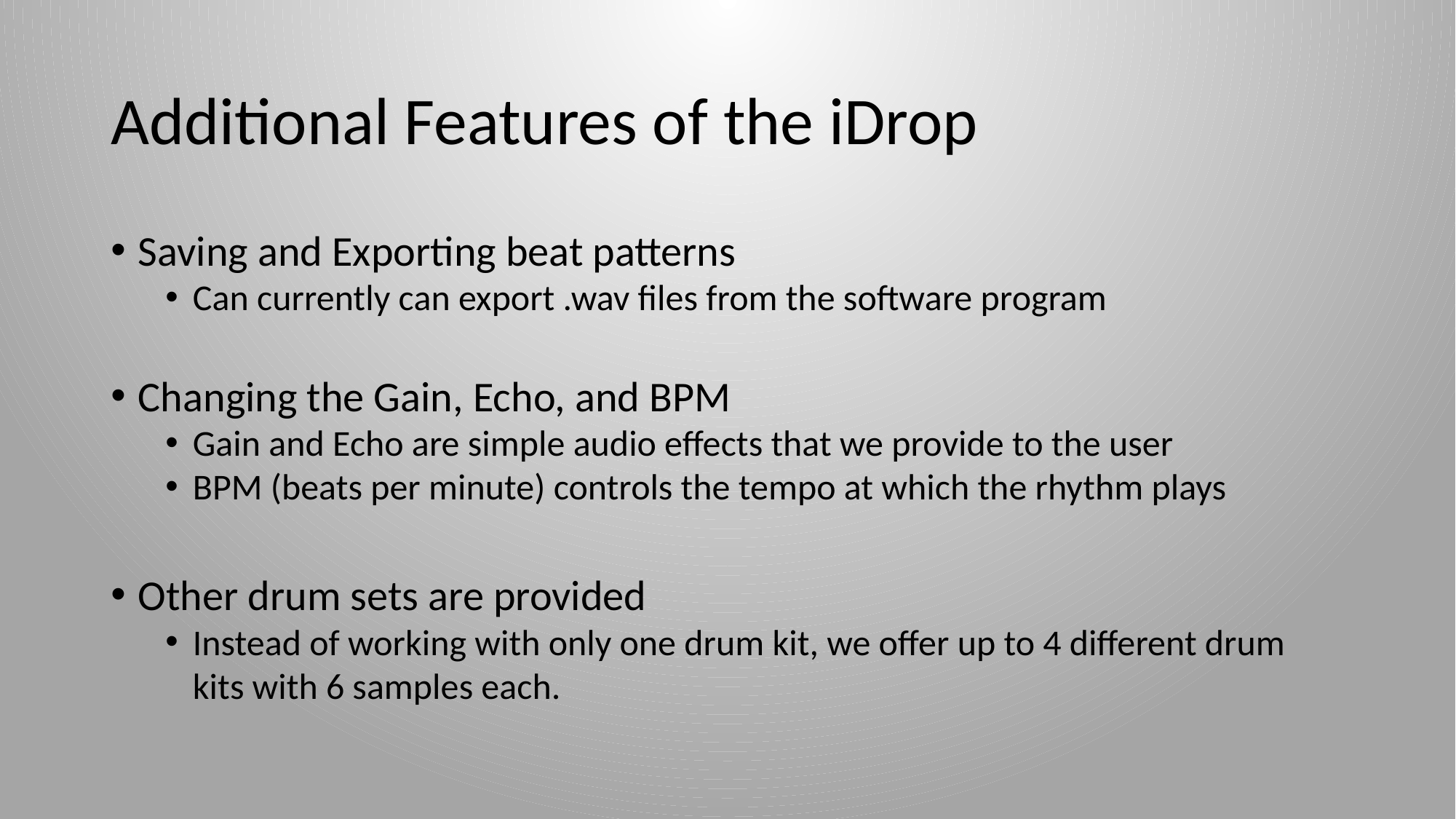

# Additional Features of the iDrop
Saving and Exporting beat patterns
Can currently can export .wav files from the software program

Changing the Gain, Echo, and BPM
Gain and Echo are simple audio effects that we provide to the user
BPM (beats per minute) controls the tempo at which the rhythm plays

Other drum sets are provided
Instead of working with only one drum kit, we offer up to 4 different drum kits with 6 samples each.